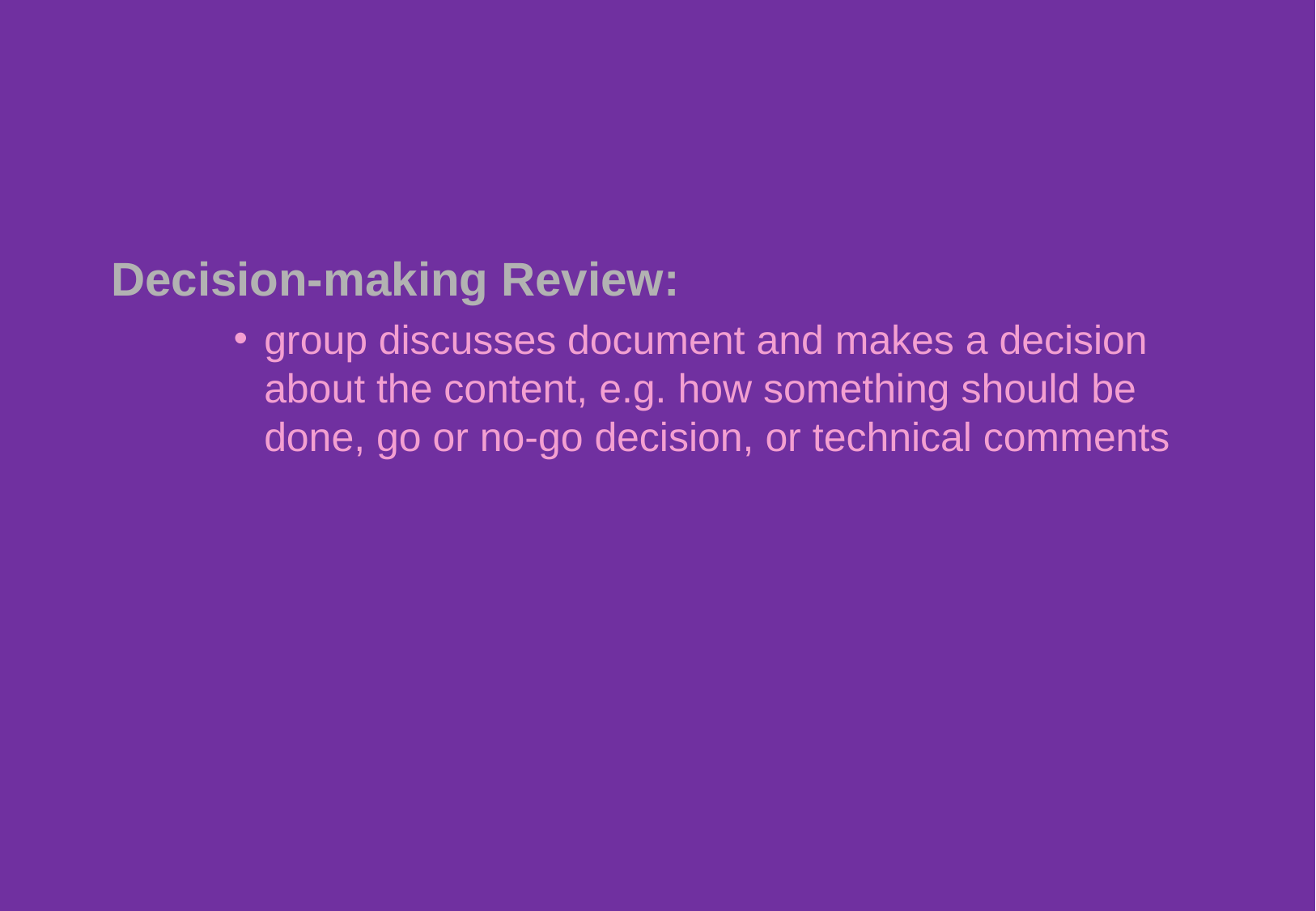

Decision-making Review:
group discusses document and makes a decision about the content, e.g. how something should be done, go or no-go decision, or technical comments